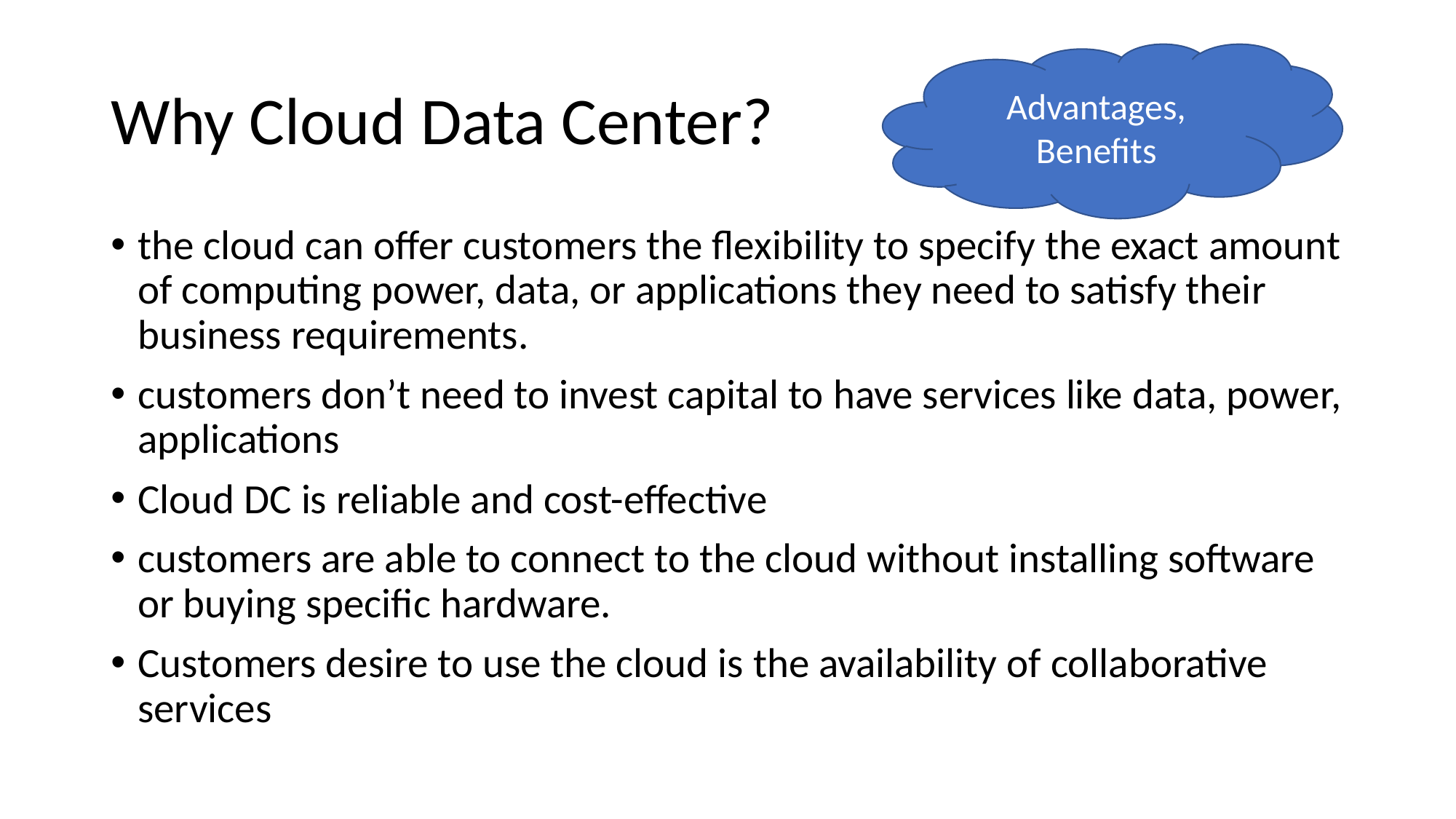

# Why Cloud Data Center?
Advantages, Benefits
the cloud can offer customers the flexibility to specify the exact amount of computing power, data, or applications they need to satisfy their business requirements.
customers don’t need to invest capital to have services like data, power, applications
Cloud DC is reliable and cost-effective
customers are able to connect to the cloud without installing software or buying specific hardware.
Customers desire to use the cloud is the availability of collaborative services